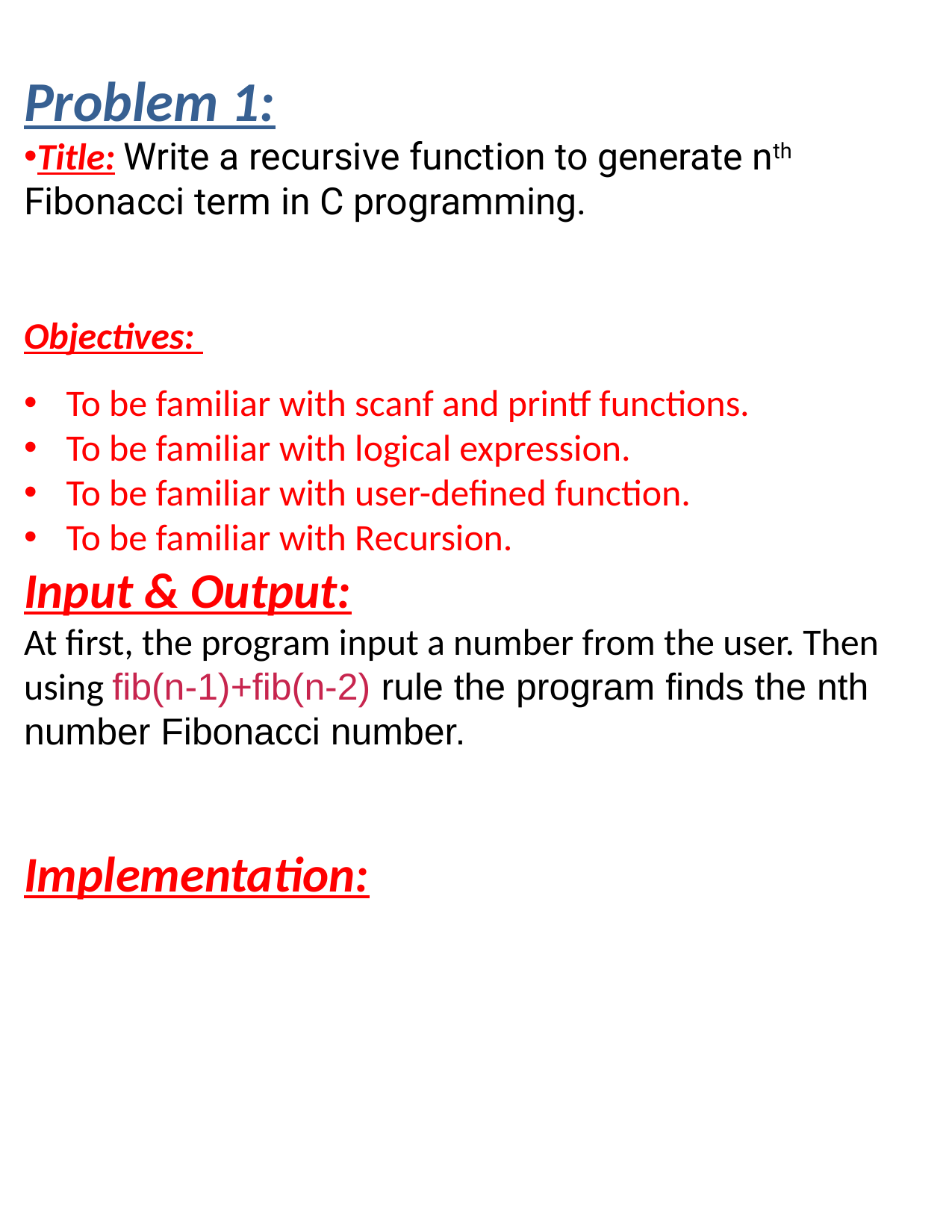

Problem 1:
Title: Write a recursive function to generate nth Fibonacci term in C programming.

Objectives:

To be familiar with scanf and printf functions.
To be familiar with logical expression.
To be familiar with user-defined function.
To be familiar with Recursion.
Input & Output:
At first, the program input a number from the user. Then using fib(n-1)+fib(n-2) rule the program finds the nth number Fibonacci number.

Implementation: